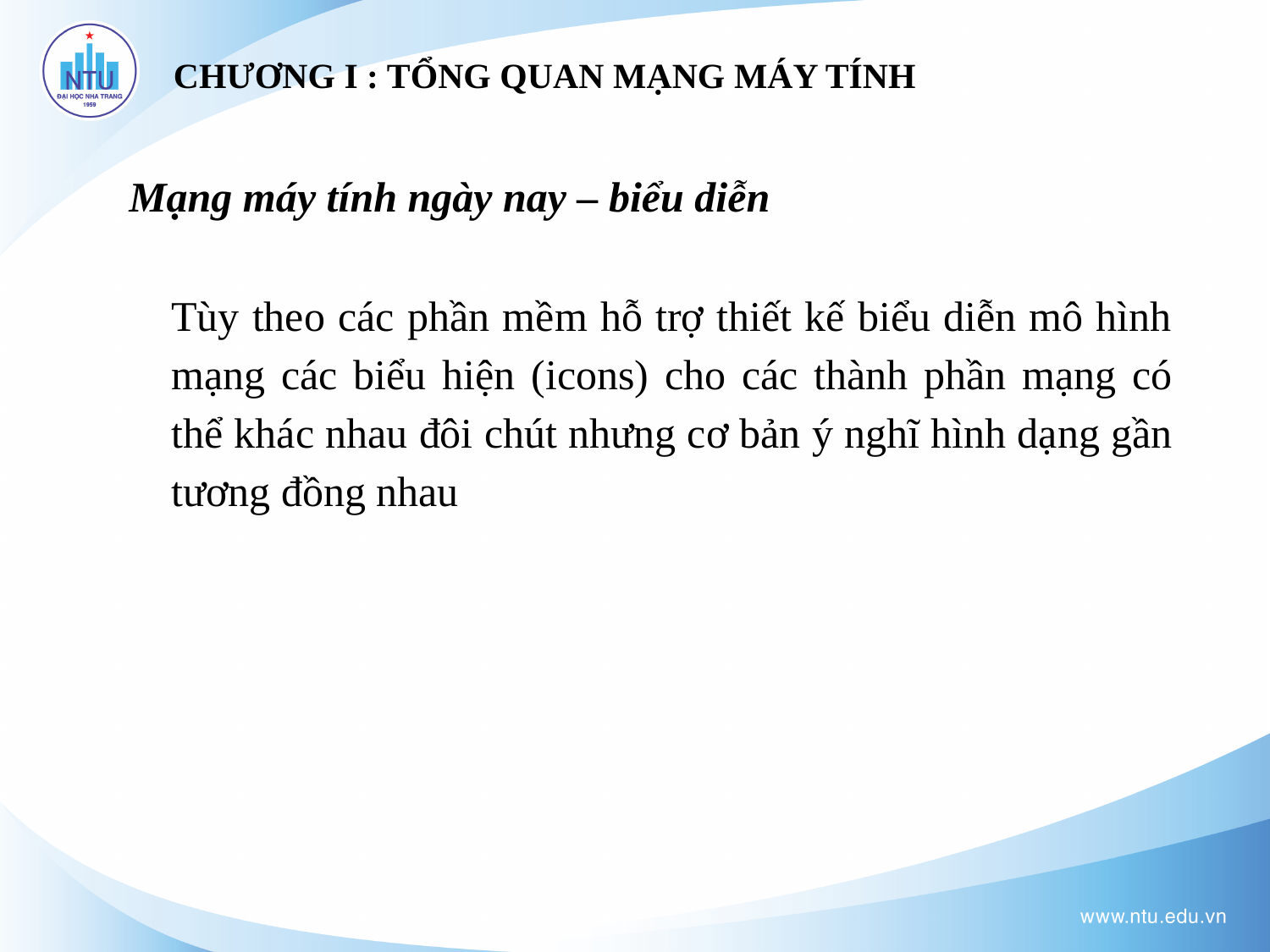

# CHƯƠNG I : TỔNG QUAN MẠNG MÁY TÍNH
Mạng máy tính ngày nay – biểu diễn
Tùy theo các phần mềm hỗ trợ thiết kế biểu diễn mô hình mạng các biểu hiện (icons) cho các thành phần mạng có thể khác nhau đôi chút nhưng cơ bản ý nghĩ hình dạng gần tương đồng nhau